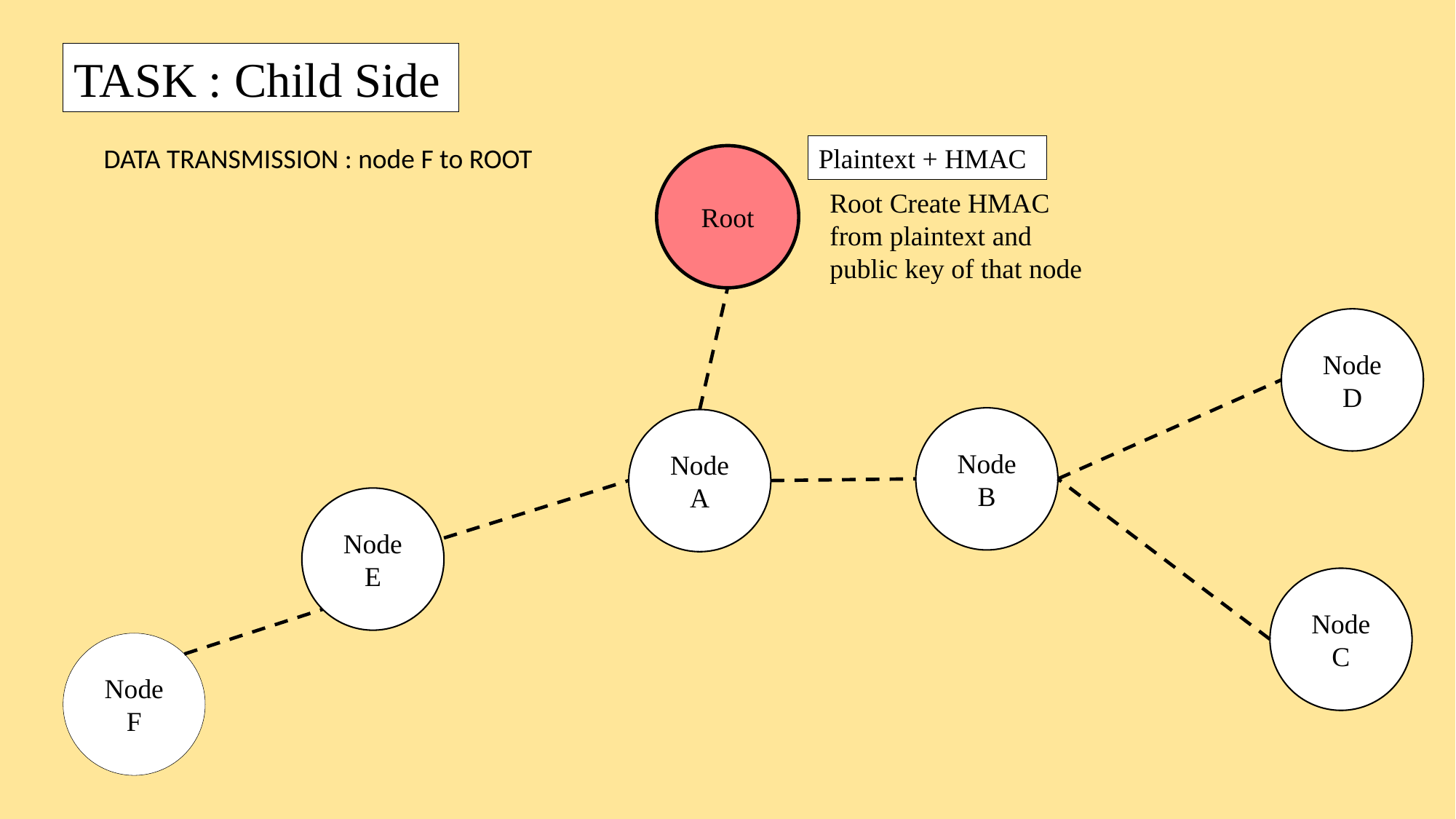

TASK : Child Side
DATA TRANSMISSION : node F to ROOT
Plaintext + HMAC
Root
Root Create HMAC from plaintext and public key of that node
Node D
Node B
Node A
Node E
Node C
Node F